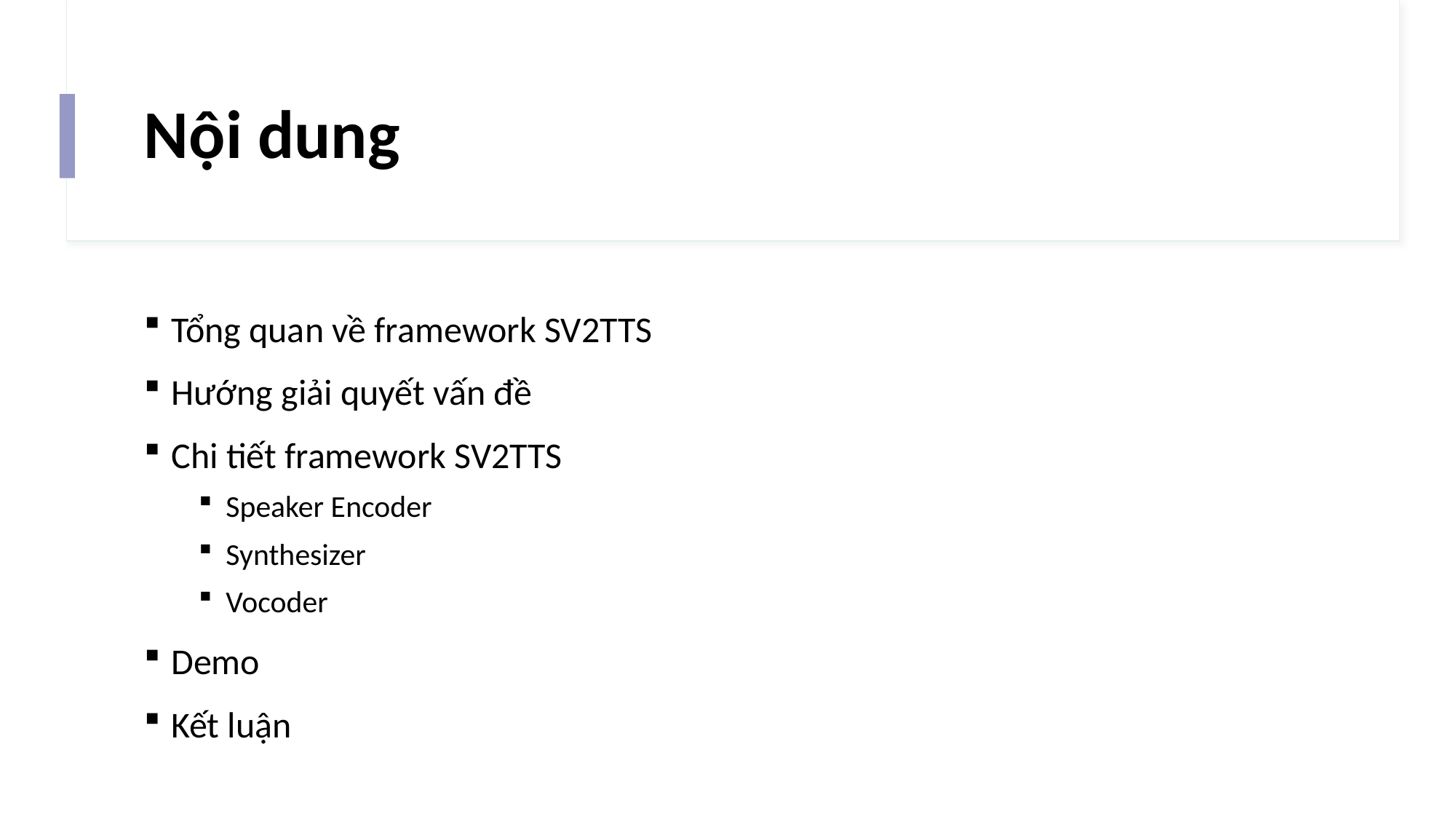

# Nội dung
Tổng quan về framework SV2TTS
Hướng giải quyết vấn đề
Chi tiết framework SV2TTS
Speaker Encoder
Synthesizer
Vocoder
Demo
Kết luận